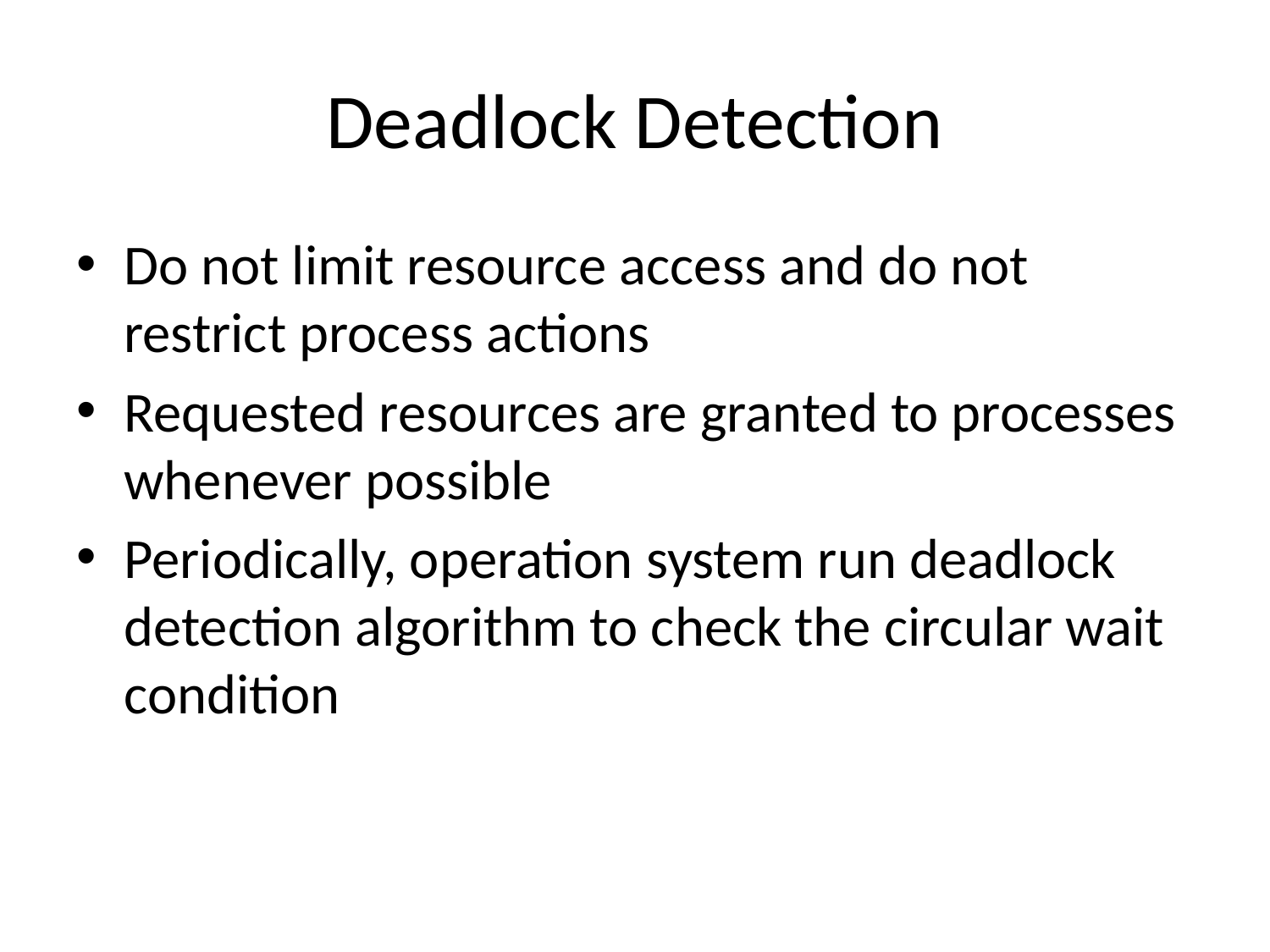

# Deadlock Detection
Do not limit resource access and do not restrict process actions
Requested resources are granted to processes whenever possible
Periodically, operation system run deadlock detection algorithm to check the circular wait condition